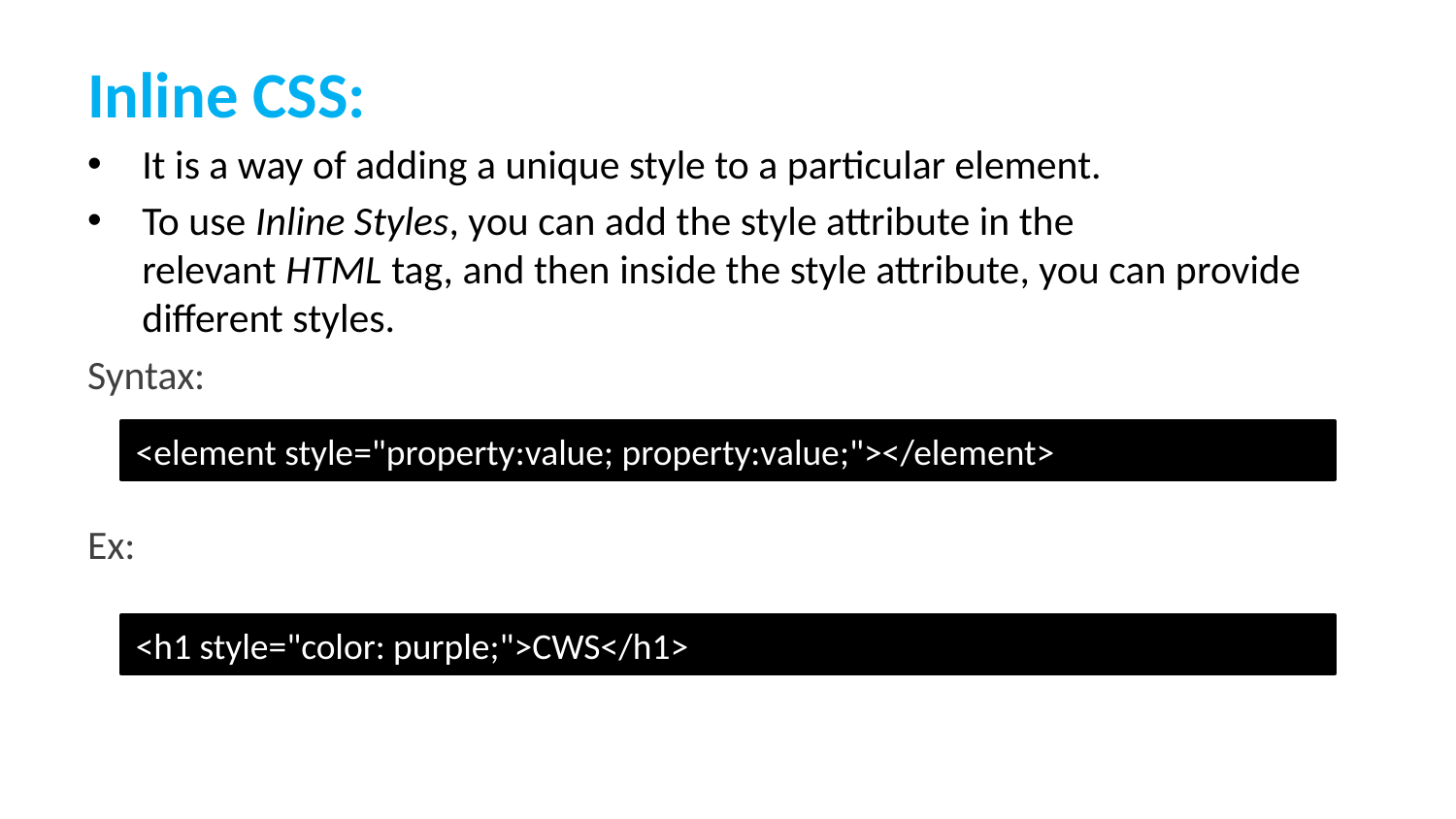

Inline CSS:
It is a way of adding a unique style to a particular element.
To use Inline Styles, you can add the style attribute in the relevant HTML tag, and then inside the style attribute, you can provide different styles.
Syntax:

Ex:

<element style="property:value; property:value;"></element>
<h1 style="color: purple;">CWS</h1>